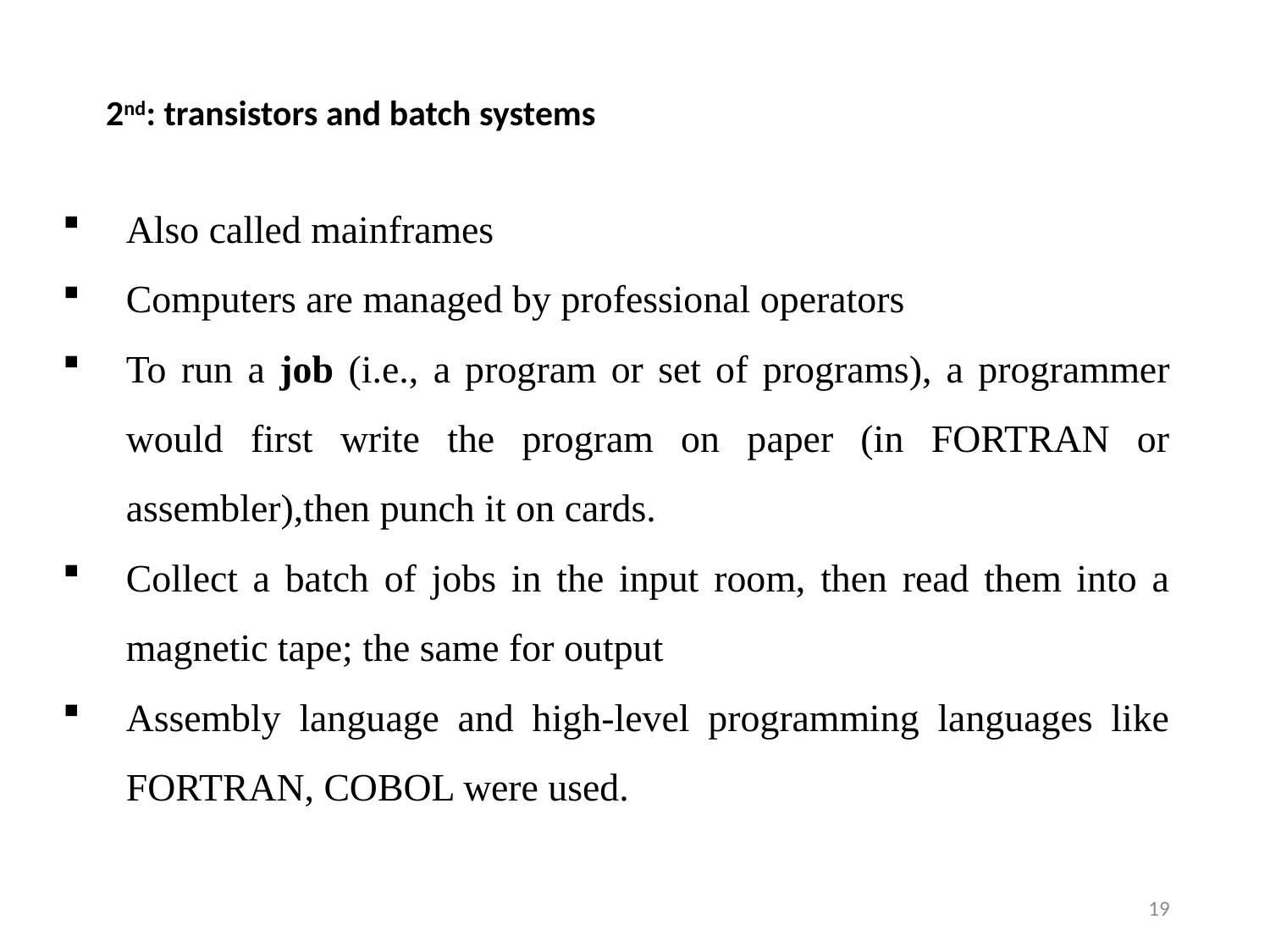

2nd: transistors and batch systems
Also called mainframes
Computers are managed by professional operators
To run a job (i.e., a program or set of programs), a programmer would first write the program on paper (in FORTRAN or assembler),then punch it on cards.
Collect a batch of jobs in the input room, then read them into a magnetic tape; the same for output
Assembly language and high-level programming languages like FORTRAN, COBOL were used.

19